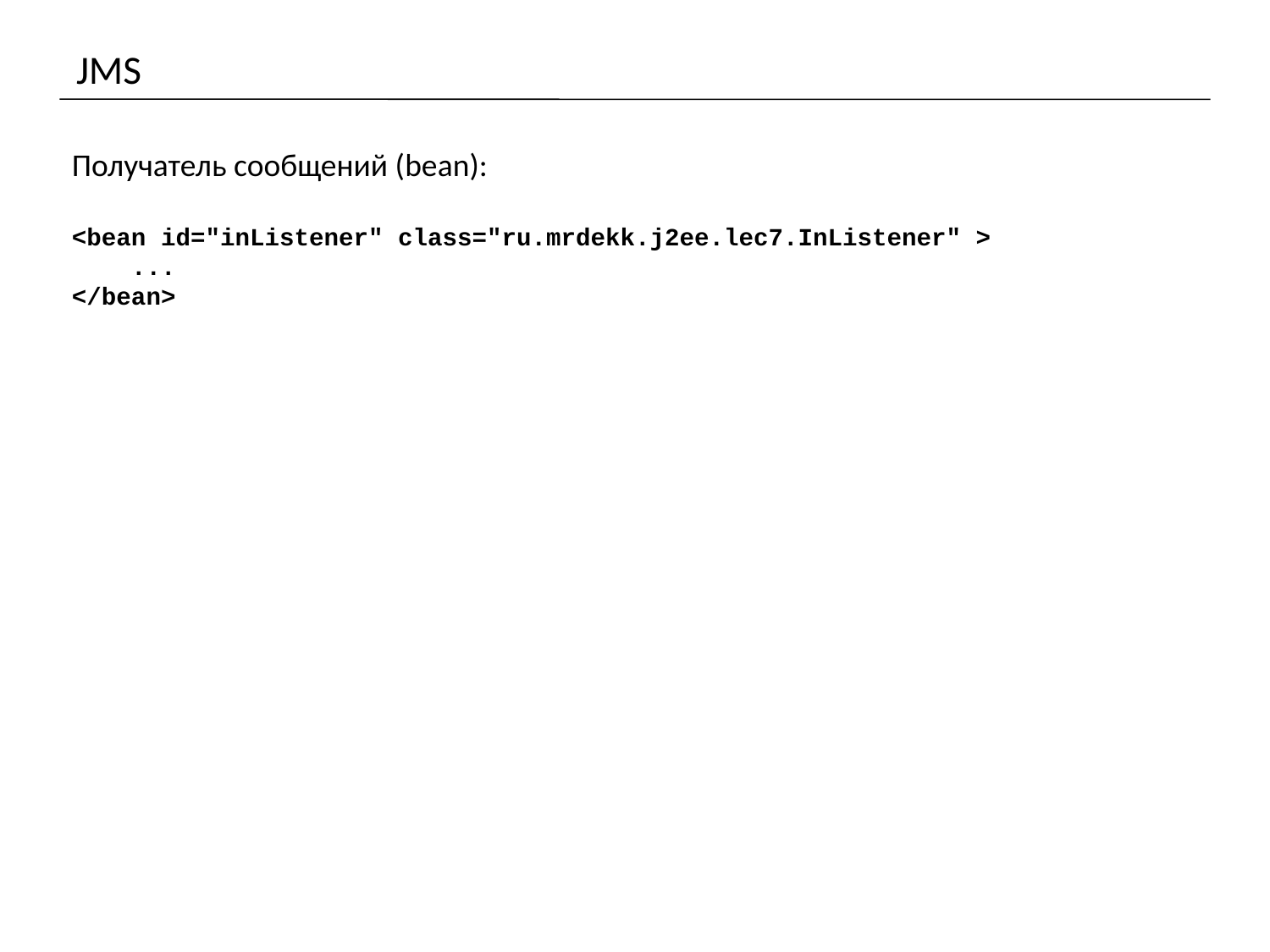

# JMS
Получатель сообщений (bean):

<bean id="inListener" class="ru.mrdekk.j2ee.lec7.InListener" >
    ...
</bean>